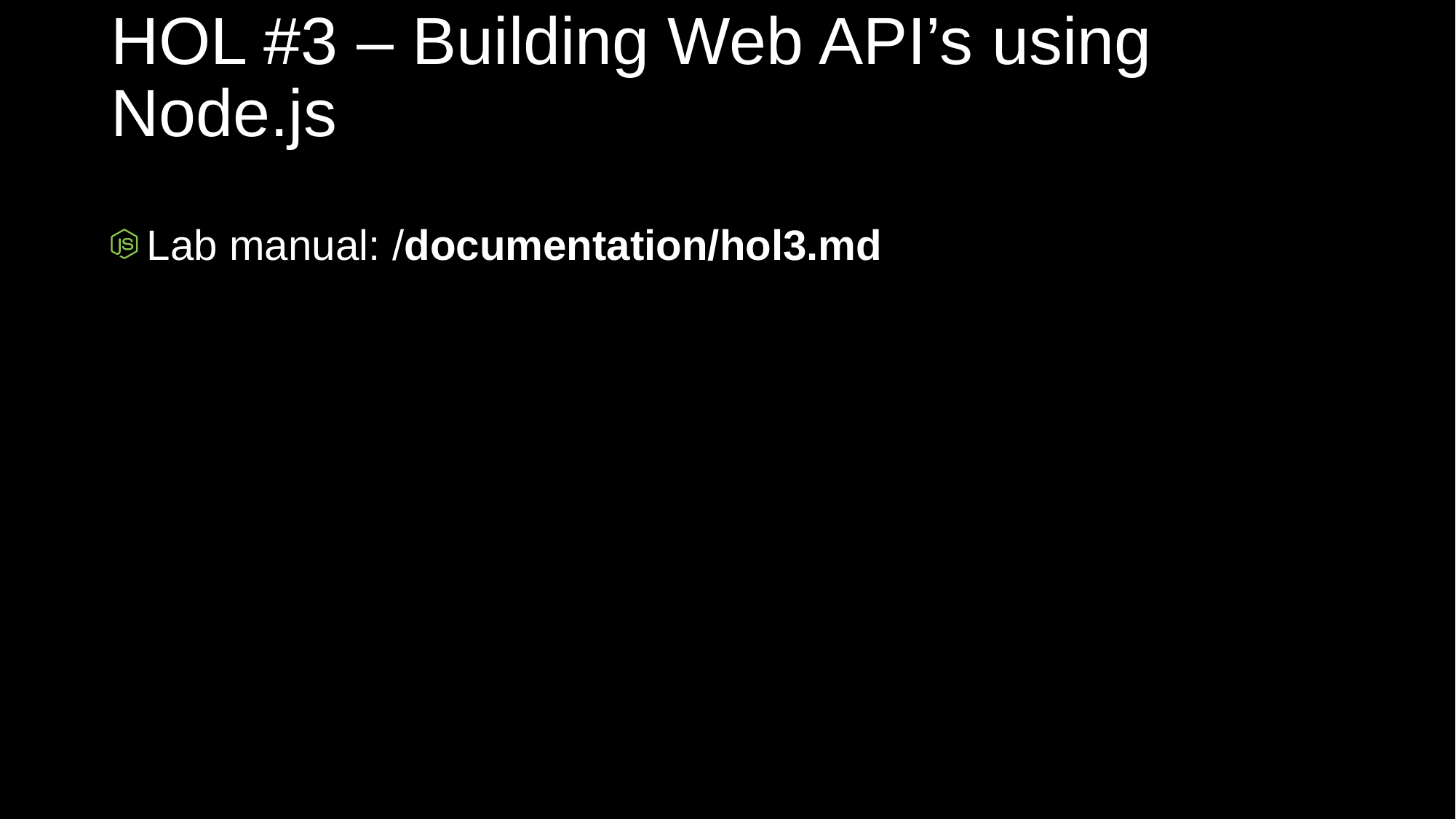

# HOL #3 – Building Web API’s using Node.js
Lab manual: /documentation/hol3.md